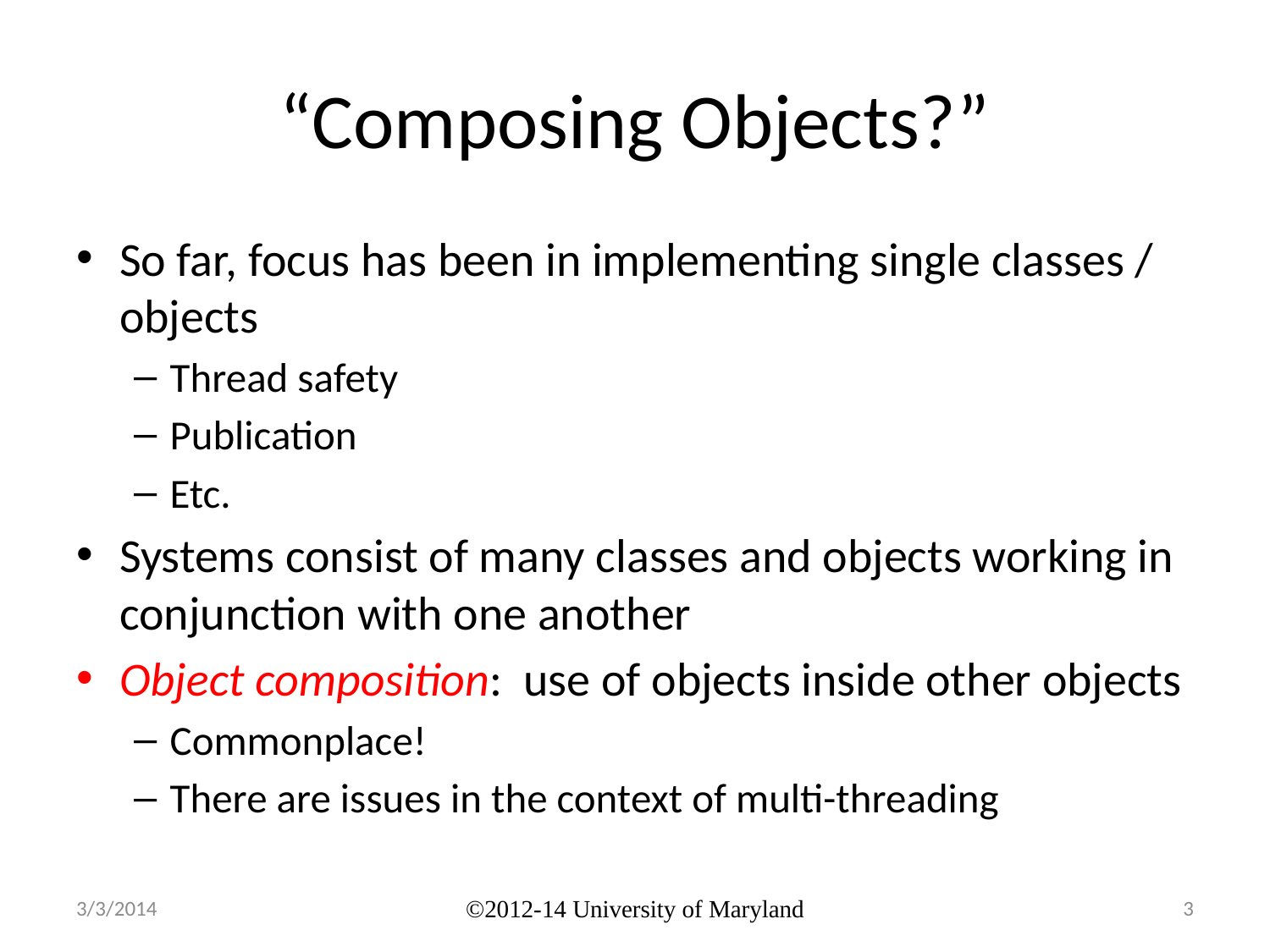

# “Composing Objects?”
So far, focus has been in implementing single classes / objects
Thread safety
Publication
Etc.
Systems consist of many classes and objects working in conjunction with one another
Object composition:  use of objects inside other objects
Commonplace!
There are issues in the context of multi-threading
3/3/2014
©2012-14 University of Maryland
3